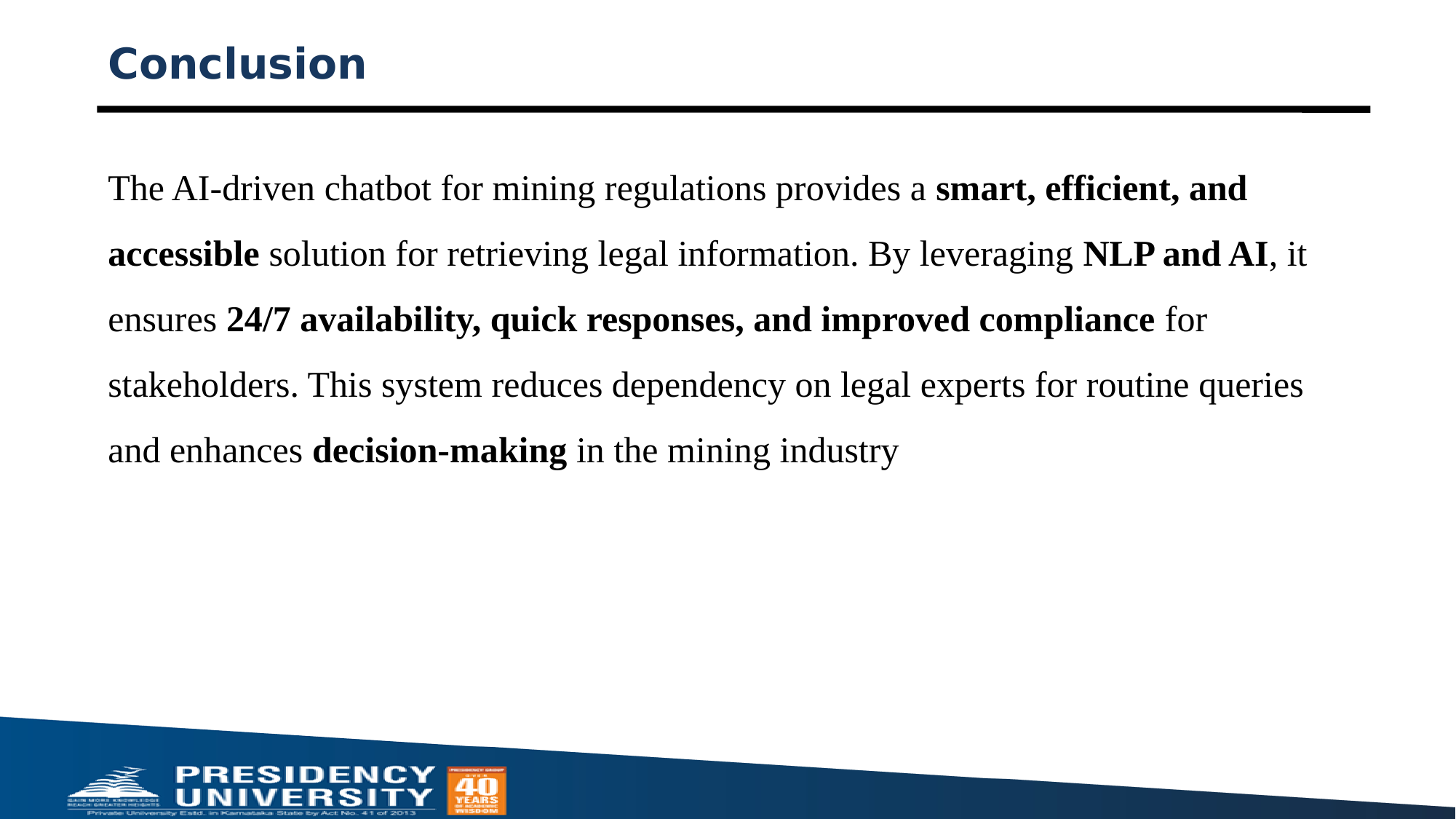

# Conclusion
The AI-driven chatbot for mining regulations provides a smart, efficient, and accessible solution for retrieving legal information. By leveraging NLP and AI, it ensures 24/7 availability, quick responses, and improved compliance for stakeholders. This system reduces dependency on legal experts for routine queries and enhances decision-making in the mining industry